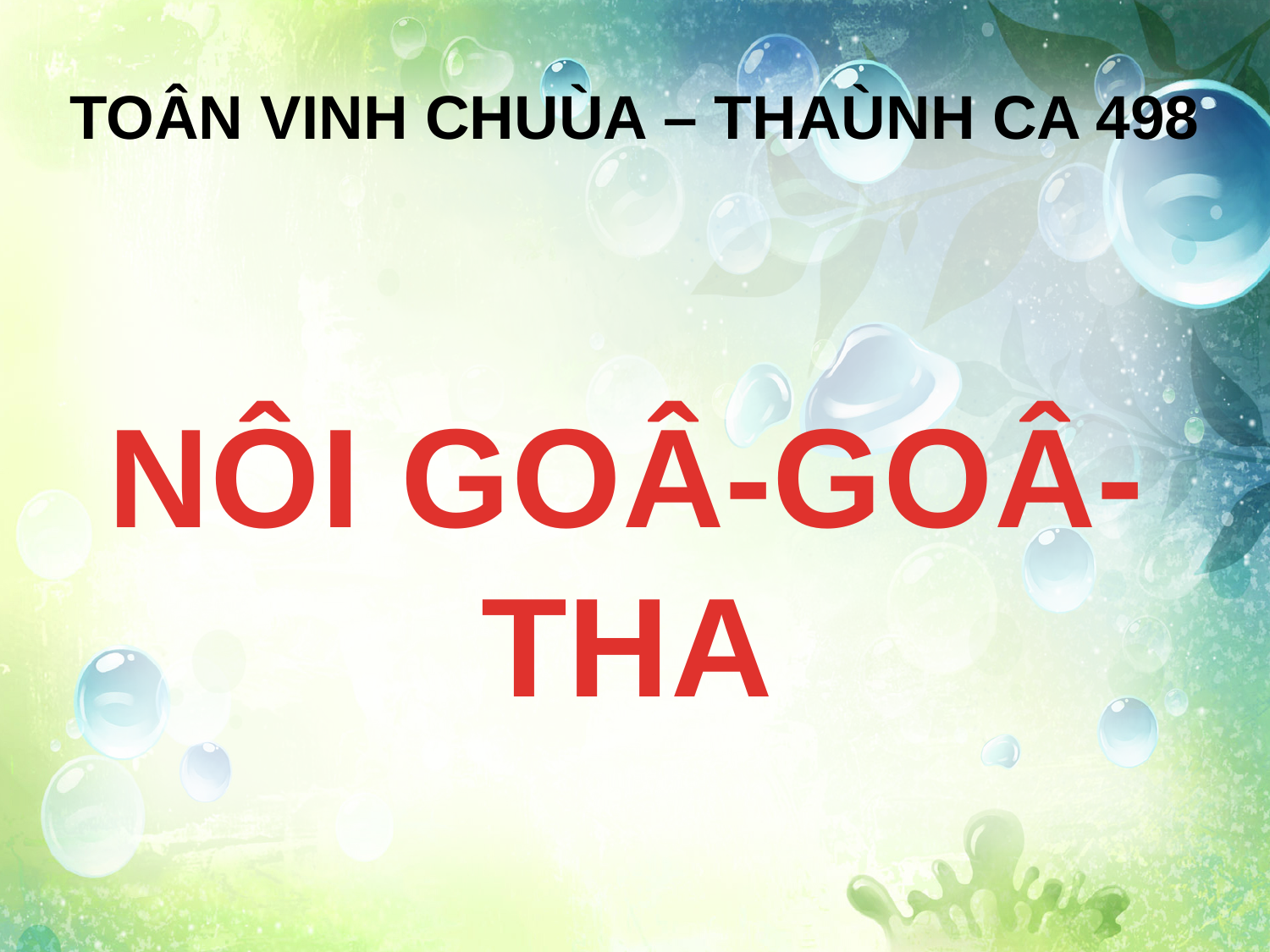

TOÂN VINH CHUÙA – THAÙNH CA 498
NÔI GOÂ-GOÂ-THA